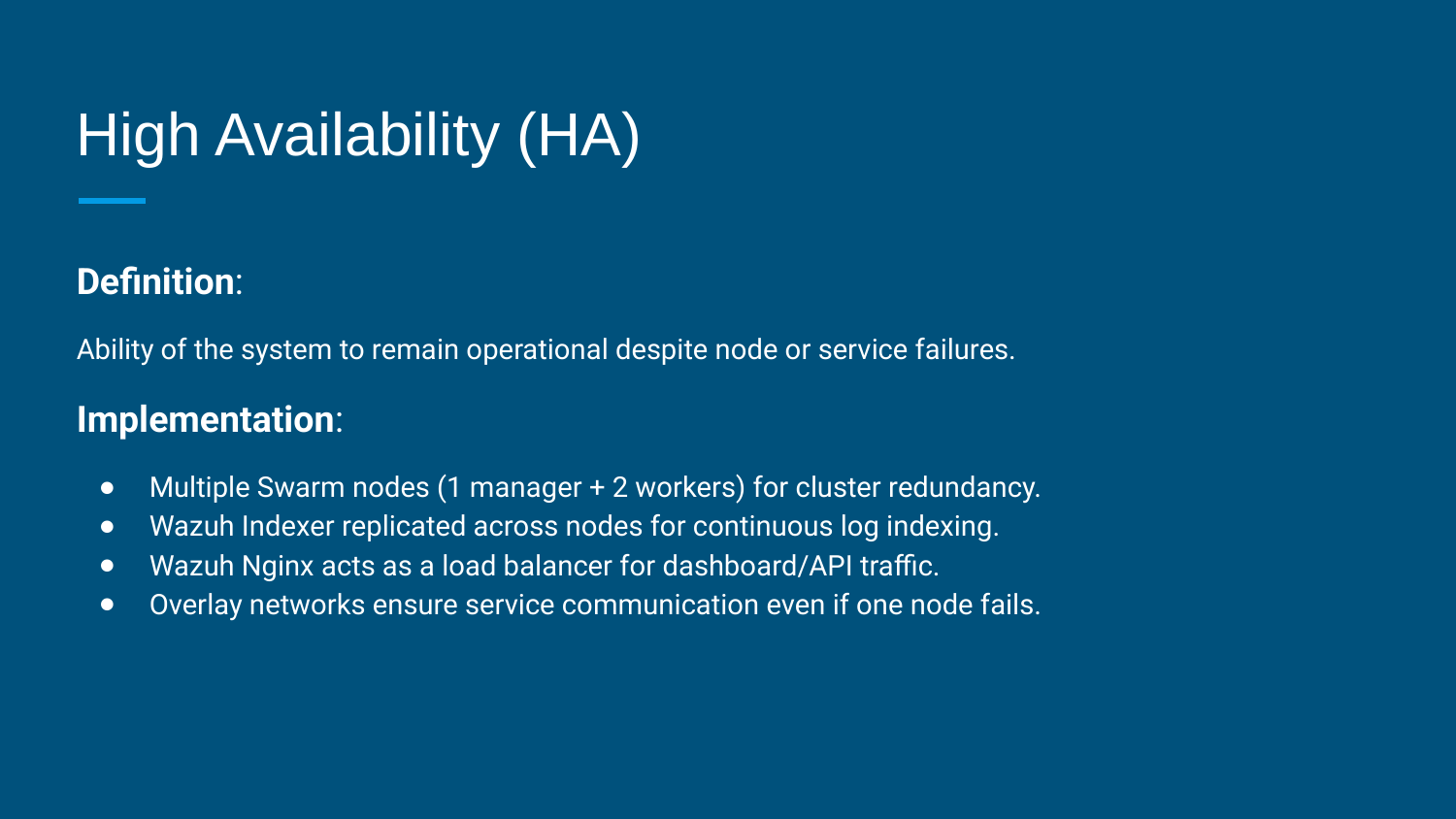

# High Availability (HA)
Definition:
Ability of the system to remain operational despite node or service failures.
Implementation:
Multiple Swarm nodes (1 manager + 2 workers) for cluster redundancy.
Wazuh Indexer replicated across nodes for continuous log indexing.
Wazuh Nginx acts as a load balancer for dashboard/API traffic.
Overlay networks ensure service communication even if one node fails.